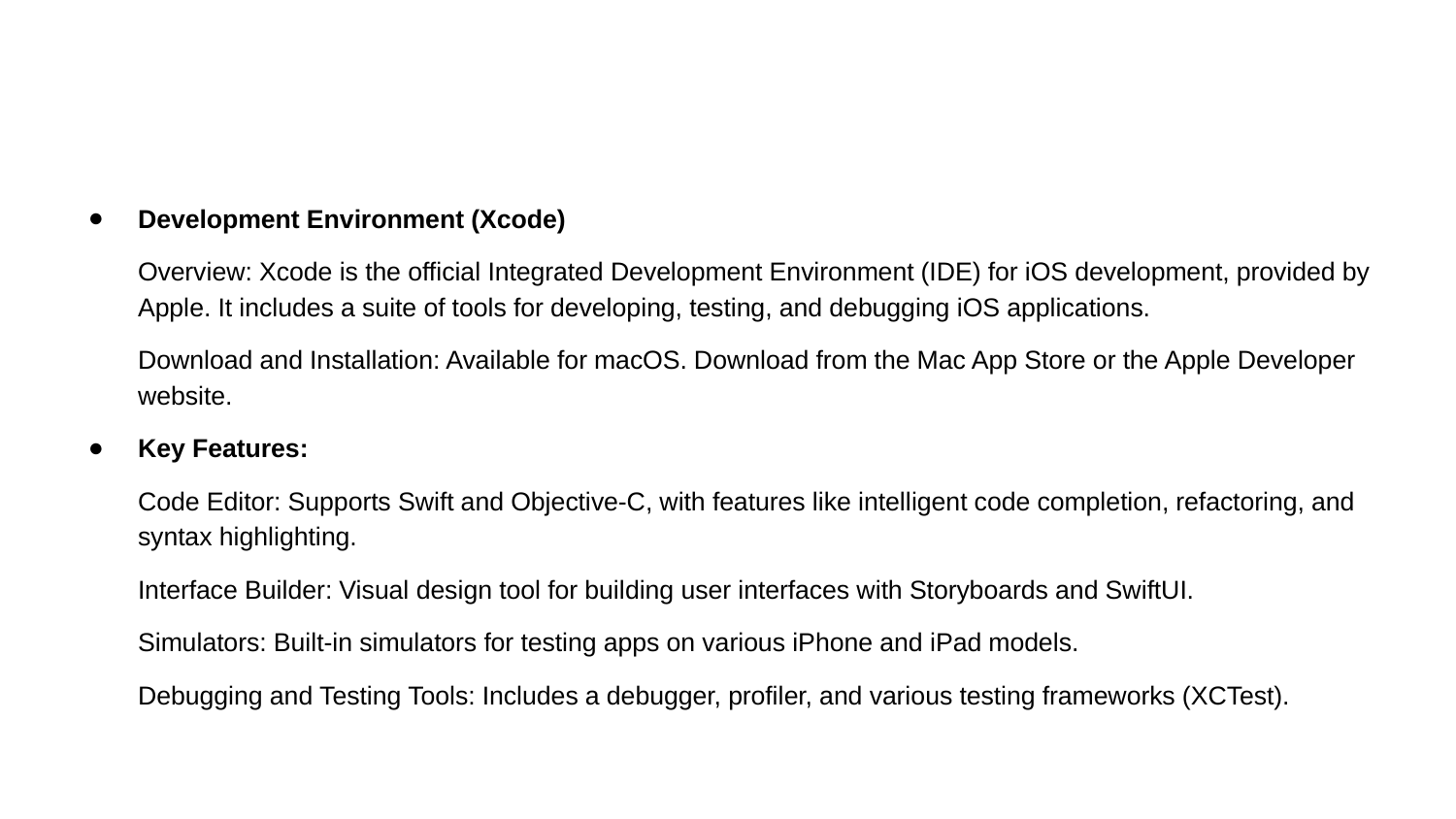

#
Development Environment (Xcode)
Overview: Xcode is the official Integrated Development Environment (IDE) for iOS development, provided by Apple. It includes a suite of tools for developing, testing, and debugging iOS applications.
Download and Installation: Available for macOS. Download from the Mac App Store or the Apple Developer website.
Key Features:
Code Editor: Supports Swift and Objective-C, with features like intelligent code completion, refactoring, and syntax highlighting.
Interface Builder: Visual design tool for building user interfaces with Storyboards and SwiftUI.
Simulators: Built-in simulators for testing apps on various iPhone and iPad models.
Debugging and Testing Tools: Includes a debugger, profiler, and various testing frameworks (XCTest).